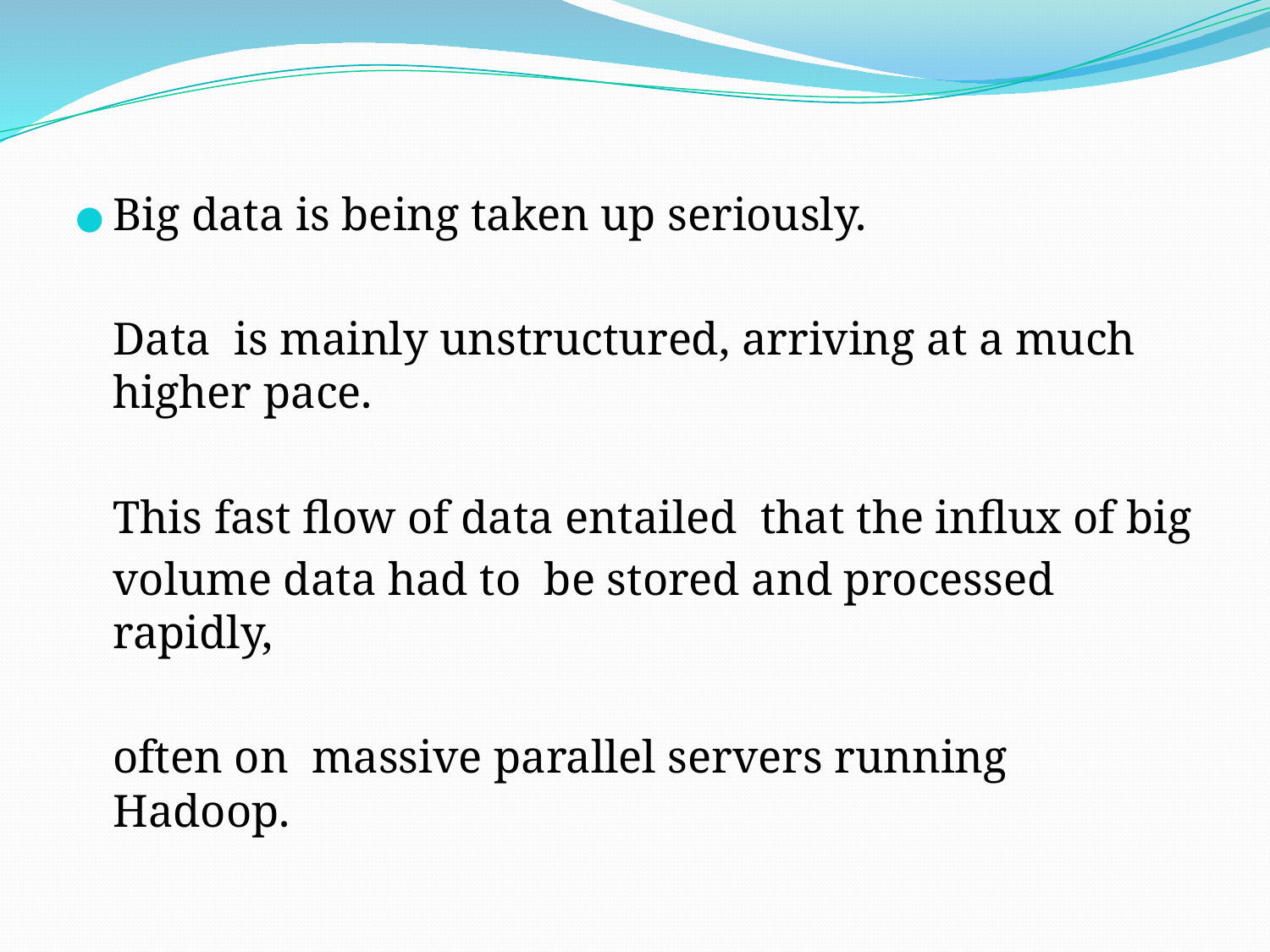

#
Big data is being taken up seriously.

	Data  is mainly unstructured, arriving at a much  higher pace.

	This fast flow of data entailed  that the influx of big
	volume data had to  be stored and processed rapidly,

	often on  massive parallel servers running Hadoop.